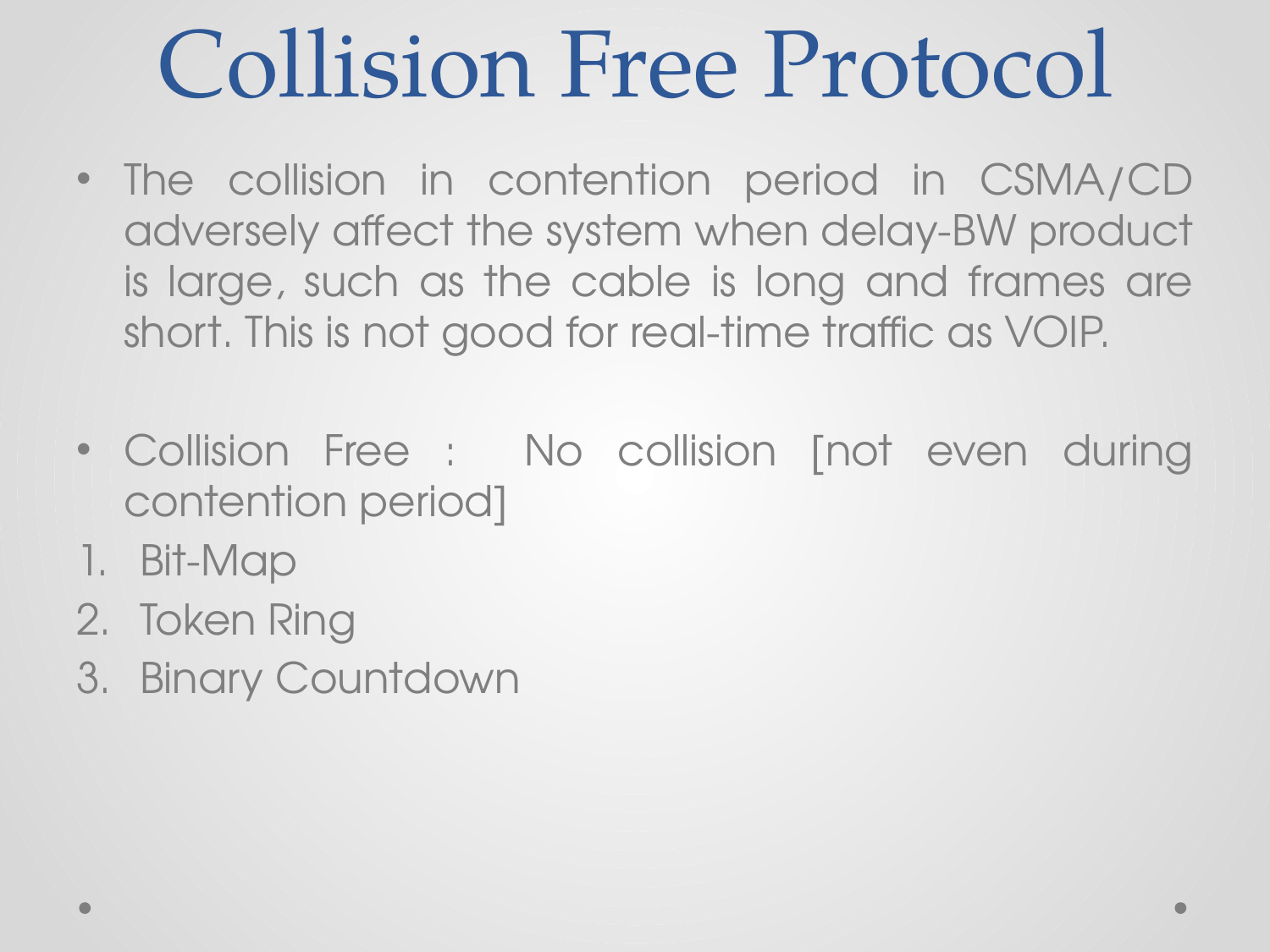

# Collision Free Protocol
The collision in contention period in CSMA/CD adversely affect the system when delay-BW product is large, such as the cable is long and frames are short. This is not good for real-time traffic as VOIP.

Collision Free :  No collision [not even during contention period]
Bit-Map
Token Ring
Binary Countdown